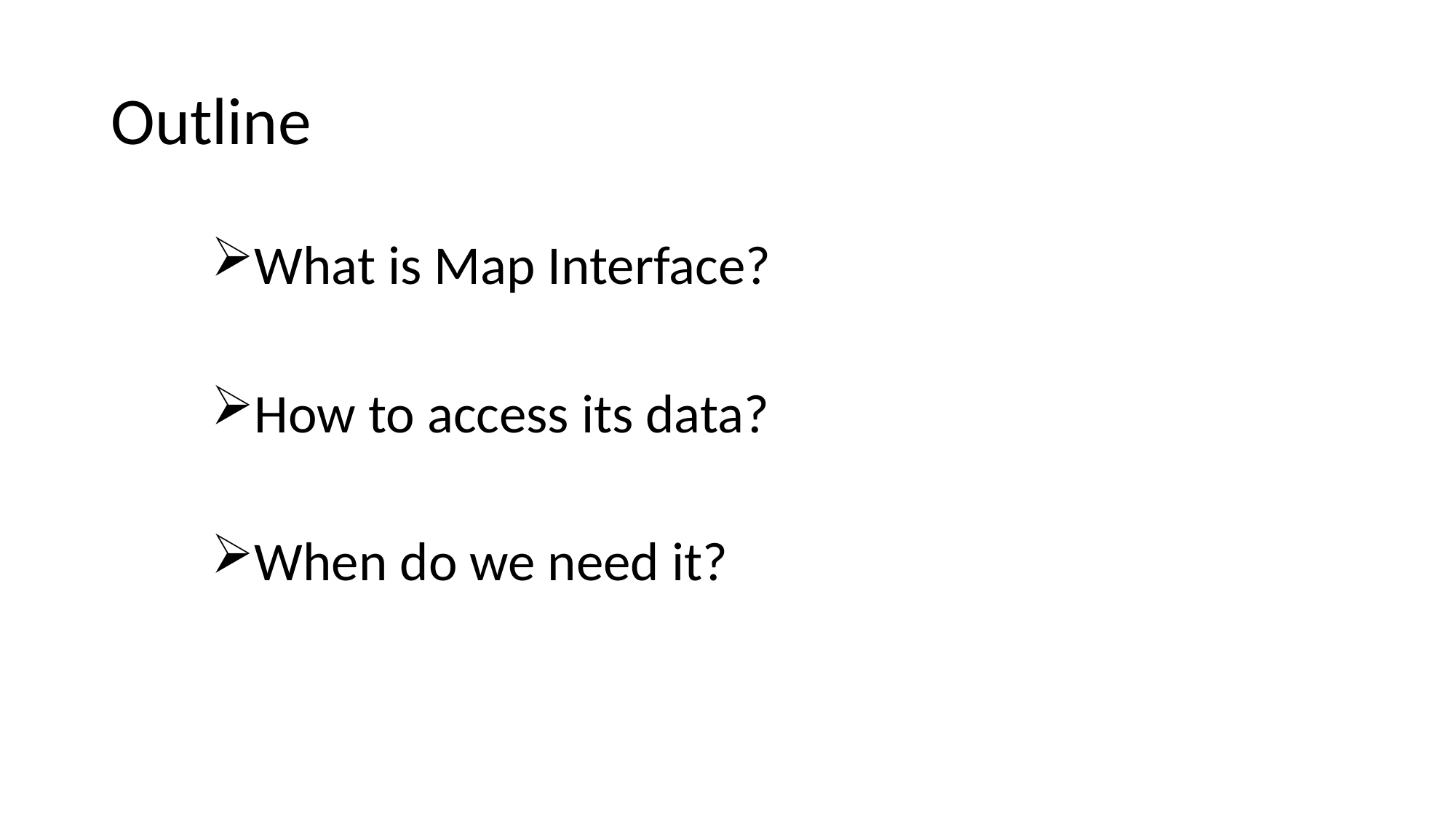

# Outline
What is Map Interface?

How to access its data?

When do we need it?